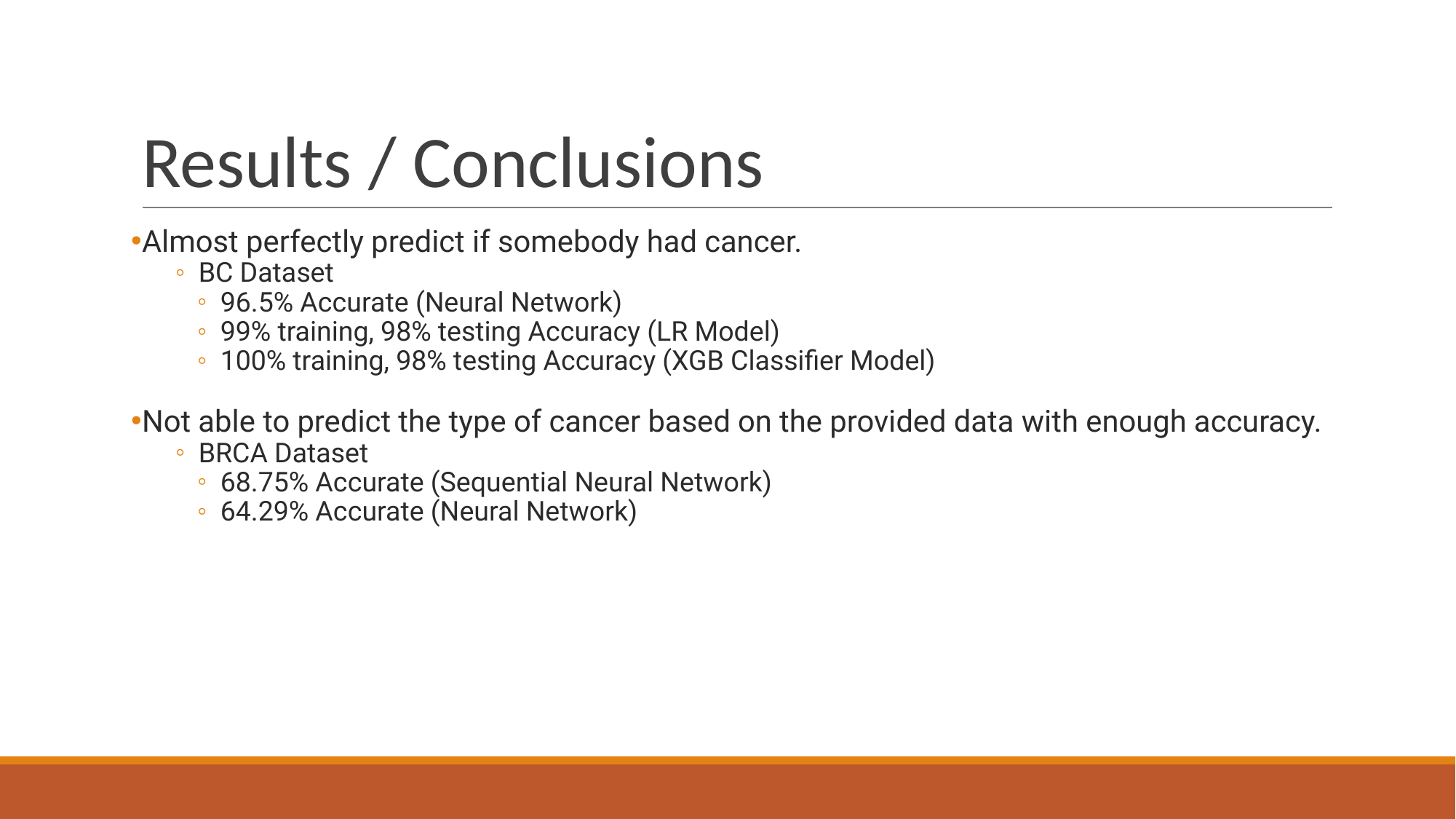

# Results / Conclusions
Almost perfectly predict if somebody had cancer.
BC Dataset
96.5% Accurate (Neural Network)
99% training, 98% testing Accuracy (LR Model)
100% training, 98% testing Accuracy (XGB Classifier Model)

Not able to predict the type of cancer based on the provided data with enough accuracy.
BRCA Dataset
68.75% Accurate (Sequential Neural Network)
64.29% Accurate (Neural Network)